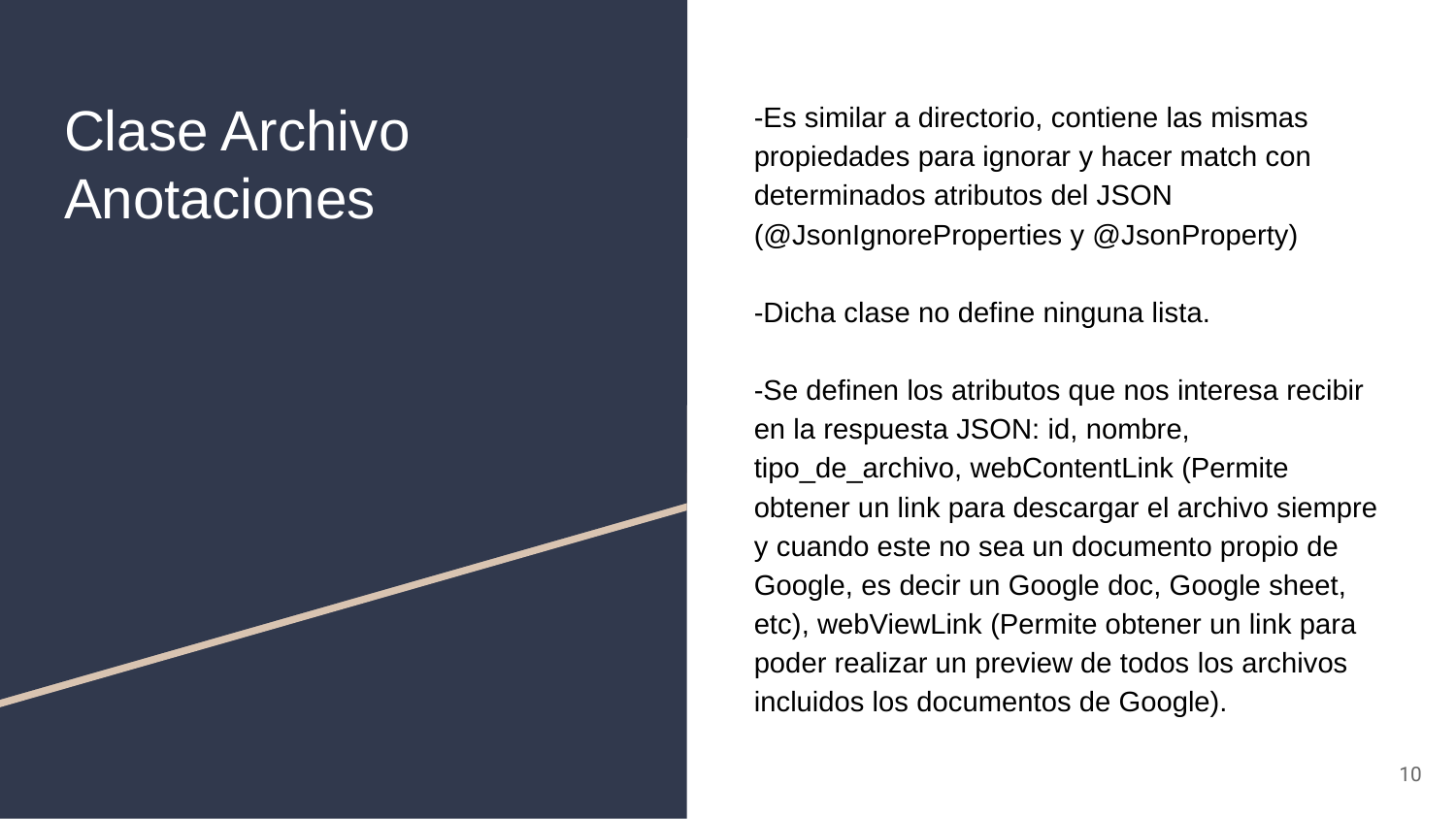

# Clase Archivo
Anotaciones
-Es similar a directorio, contiene las mismas propiedades para ignorar y hacer match con determinados atributos del JSON (@JsonIgnoreProperties y @JsonProperty)

-Dicha clase no define ninguna lista.

-Se definen los atributos que nos interesa recibir en la respuesta JSON: id, nombre, tipo_de_archivo, webContentLink (Permite obtener un link para descargar el archivo siempre y cuando este no sea un documento propio de Google, es decir un Google doc, Google sheet, etc), webViewLink (Permite obtener un link para poder realizar un preview de todos los archivos incluidos los documentos de Google).
10